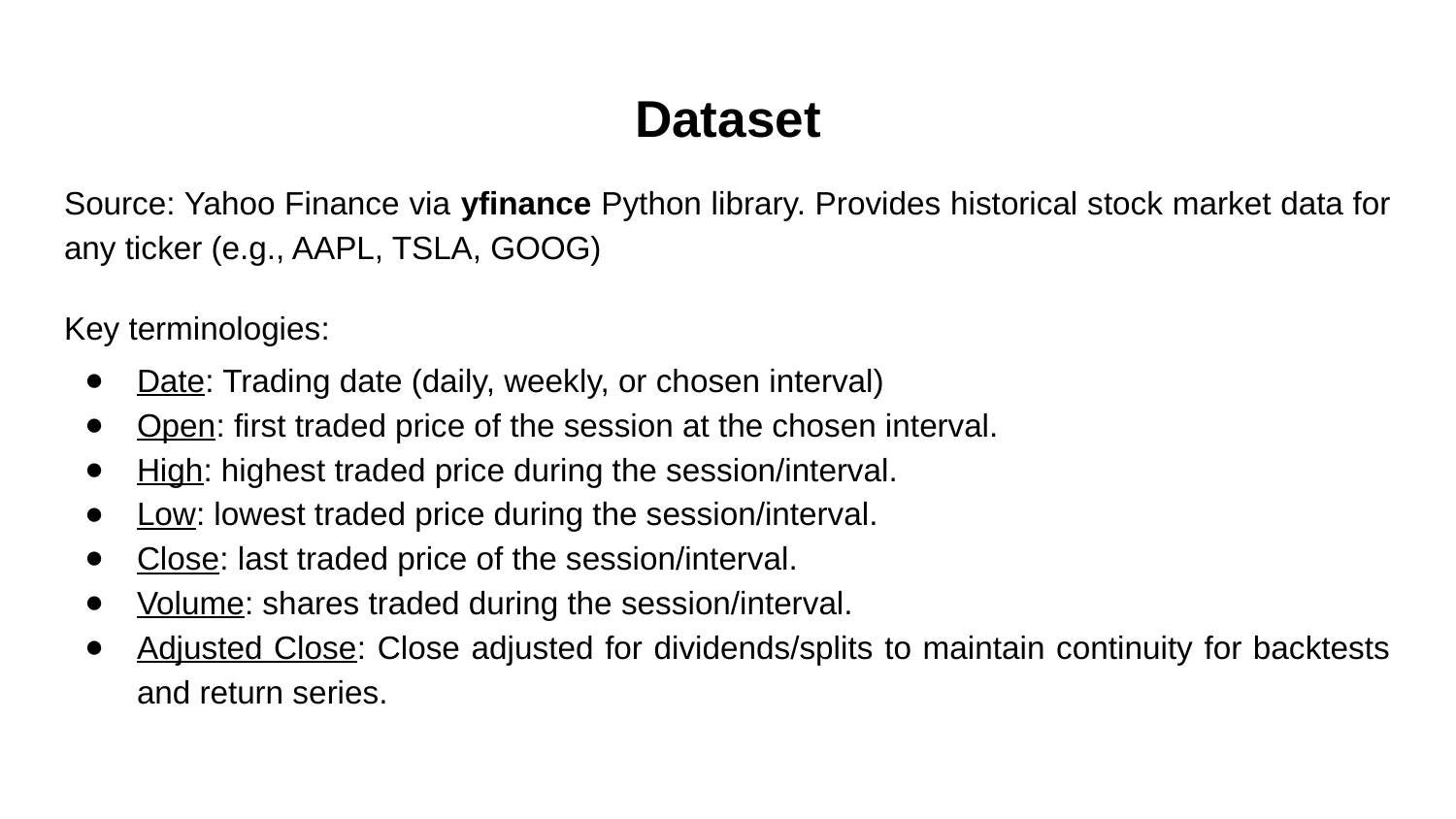

# Dataset
Source: Yahoo Finance via yfinance Python library. Provides historical stock market data for any ticker (e.g., AAPL, TSLA, GOOG)
Key terminologies:
Date: Trading date (daily, weekly, or chosen interval)
Open: first traded price of the session at the chosen interval.
High: highest traded price during the session/interval.
Low: lowest traded price during the session/interval.
Close: last traded price of the session/interval.
Volume: shares traded during the session/interval.
Adjusted Close: Close adjusted for dividends/splits to maintain continuity for backtests and return series.